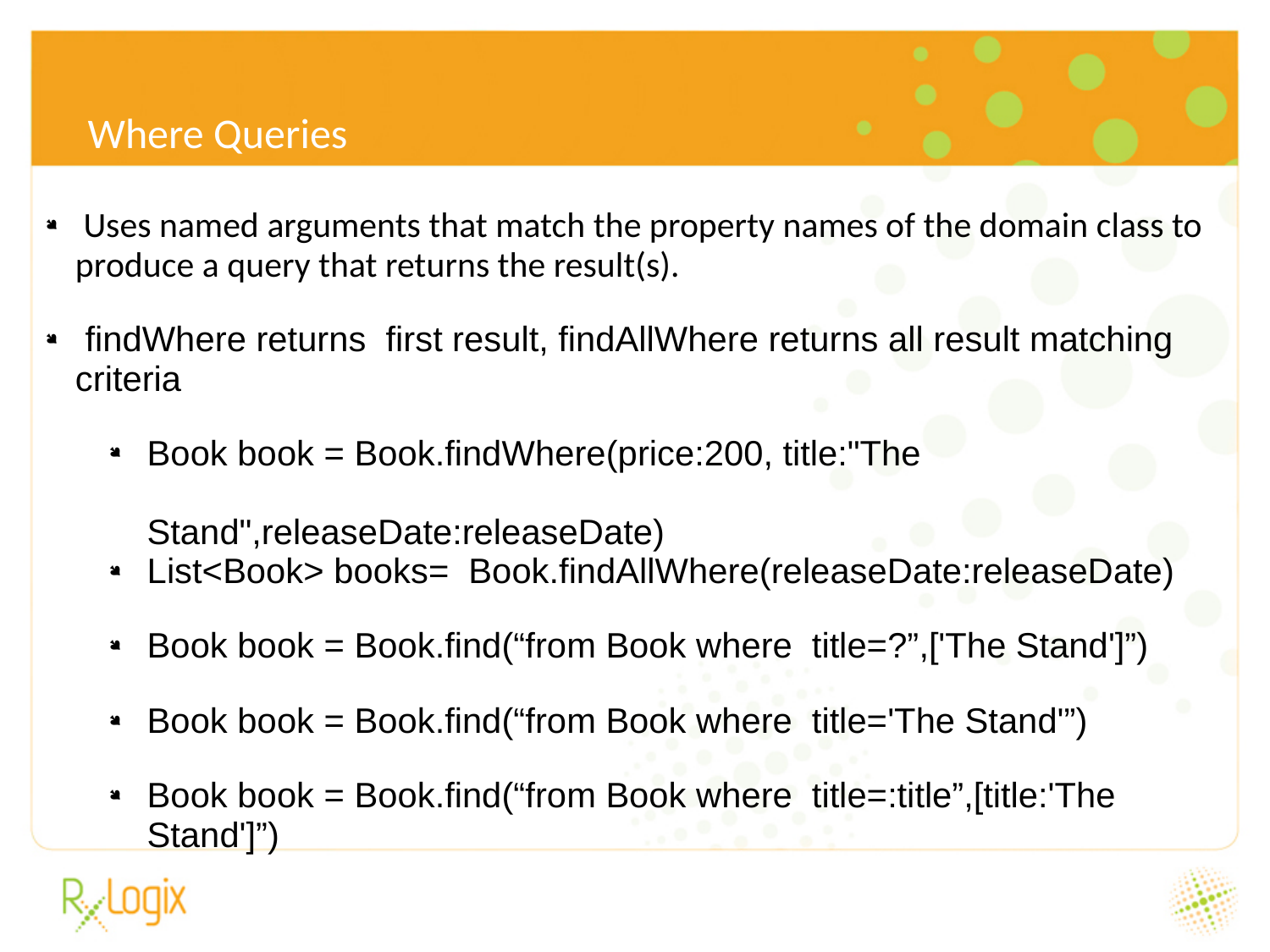

6/24/16
Where Queries
 Uses named arguments that match the property names of the domain class to produce a query that returns the result(s).

 findWhere returns  first result, findAllWhere returns all result matching   	criteria

Book book = Book.findWhere(price:200, title:"The               		    				 Stand",releaseDate:releaseDate)
List<Book> books=  Book.findAllWhere(releaseDate:releaseDate)

Book book = Book.find(“from Book where  title=?”,['The Stand']”)

Book book = Book.find(“from Book where  title='The Stand'”)

Book book = Book.find(“from Book where  title=:title”,[title:'The Stand']”)